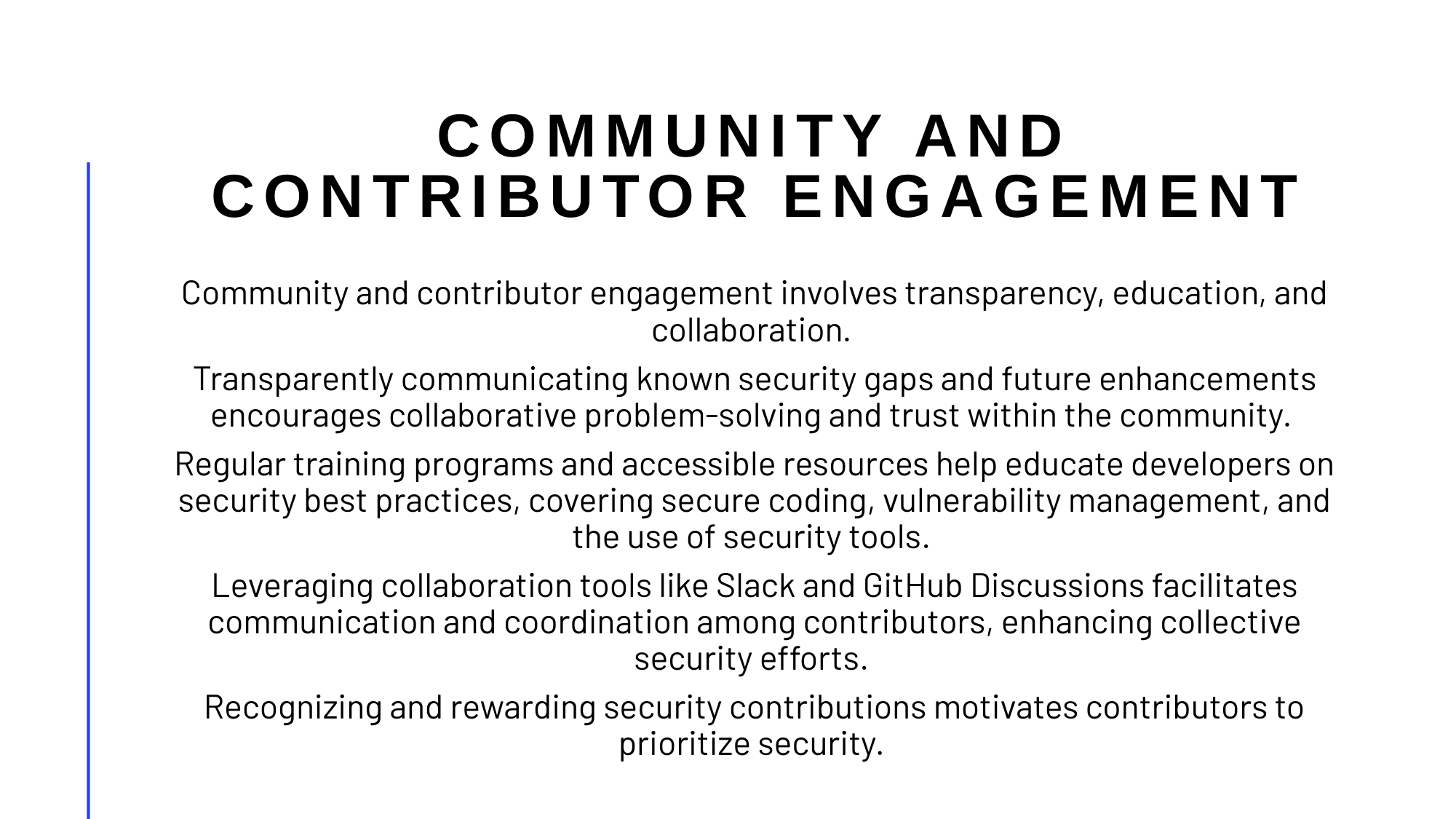

# Community and contributor engagement
Community and contributor engagement involves transparency, education, and collaboration.
Transparently communicating known security gaps and future enhancements encourages collaborative problem-solving and trust within the community.
Regular training programs and accessible resources help educate developers on security best practices, covering secure coding, vulnerability management, and the use of security tools​.
Leveraging collaboration tools like Slack and GitHub Discussions facilitates communication and coordination among contributors, enhancing collective security efforts​.
Recognizing and rewarding security contributions motivates contributors to prioritize security.